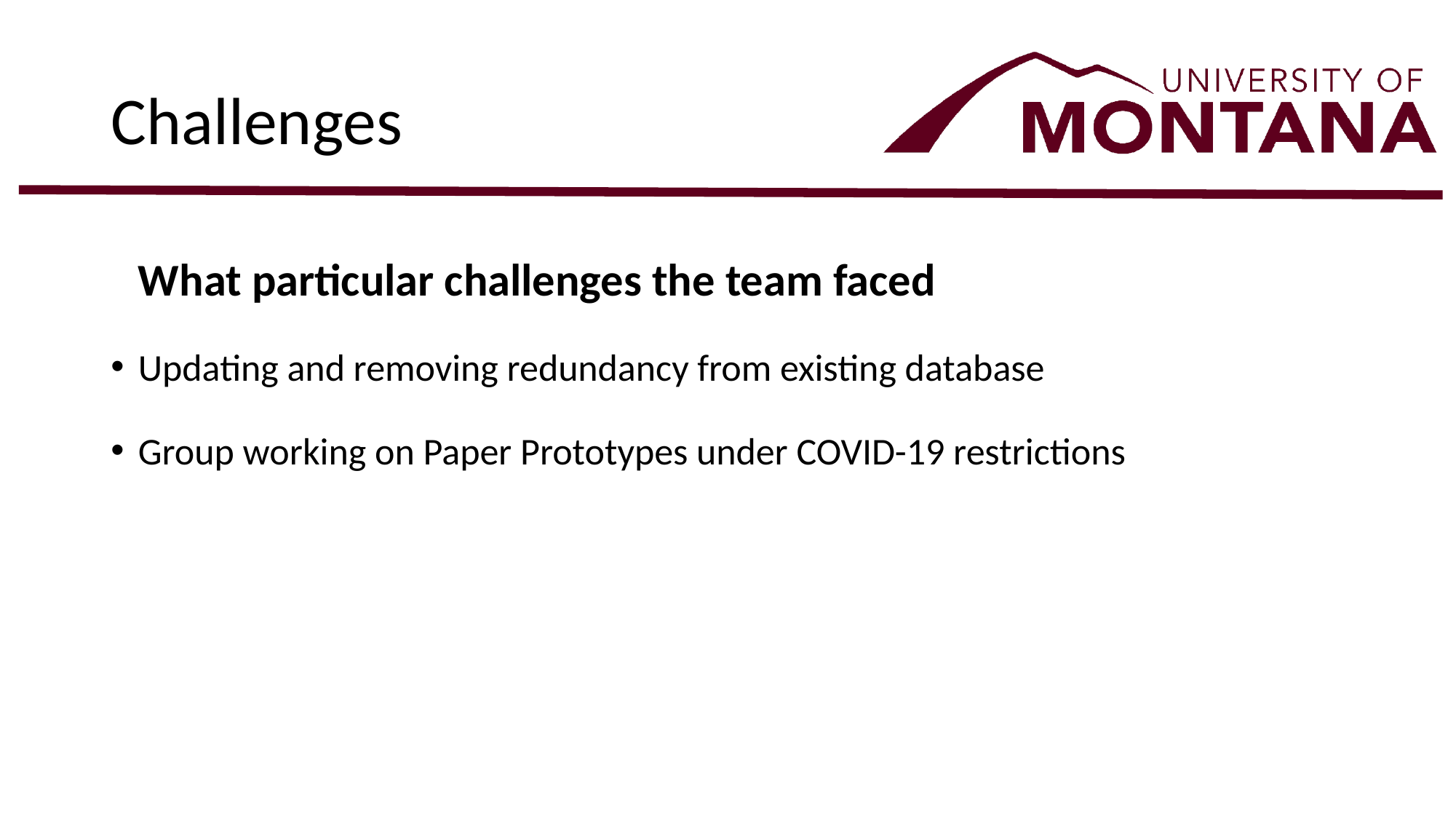

# Challenges
What particular challenges the team faced
Updating and removing redundancy from existing database
Group working on Paper Prototypes under COVID-19 restrictions